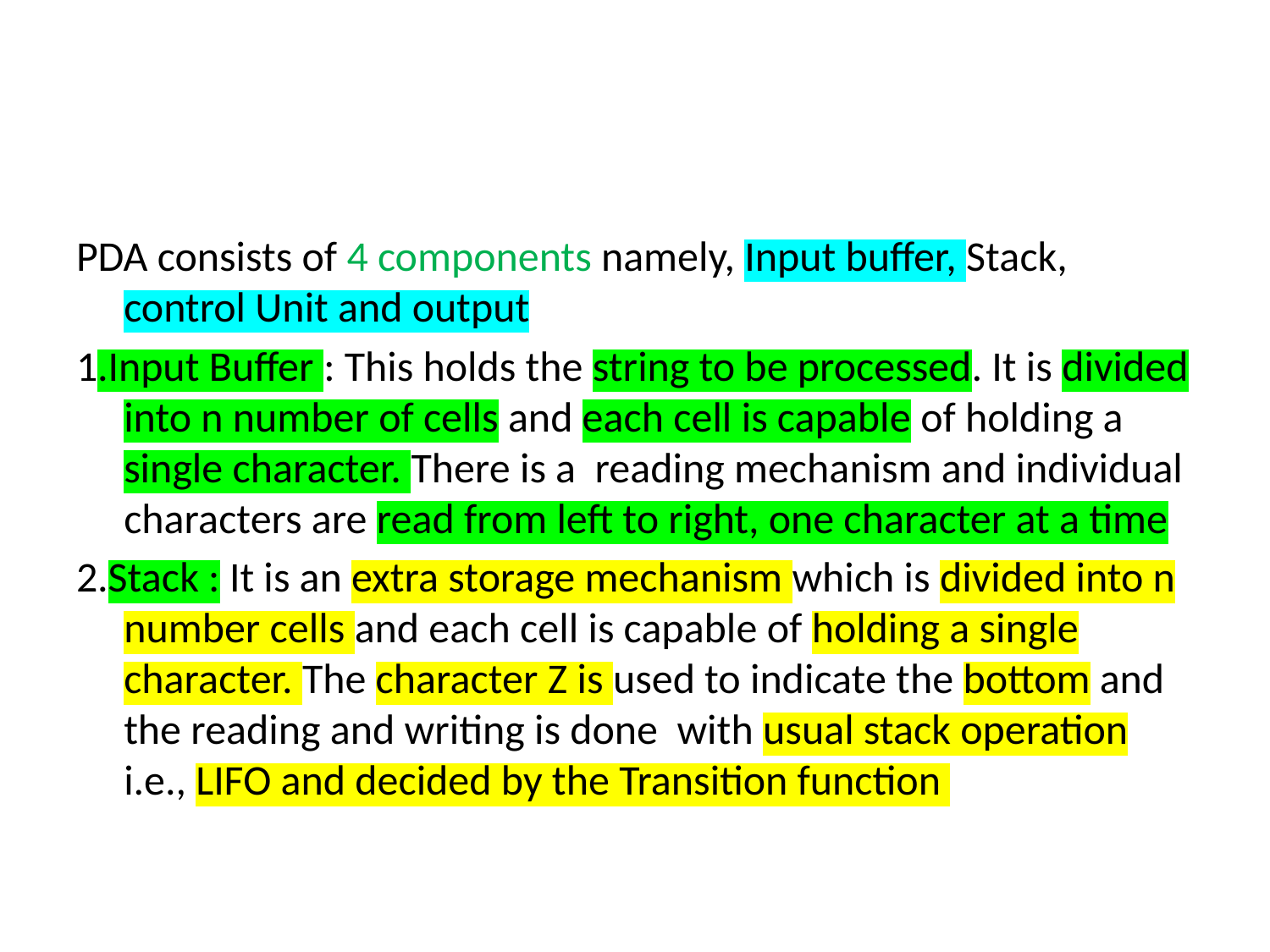

#
PDA consists of 4 components namely, Input buffer, Stack, control Unit and output
1.Input Buffer : This holds the string to be processed. It is divided into n number of cells and each cell is capable of holding a single character. There is a  reading mechanism and individual characters are read from left to right, one character at a time
2.Stack : It is an extra storage mechanism which is divided into n number cells and each cell is capable of holding a single character. The character Z is used to indicate the bottom and the reading and writing is done  with usual stack operation i.e., LIFO and decided by the Transition function